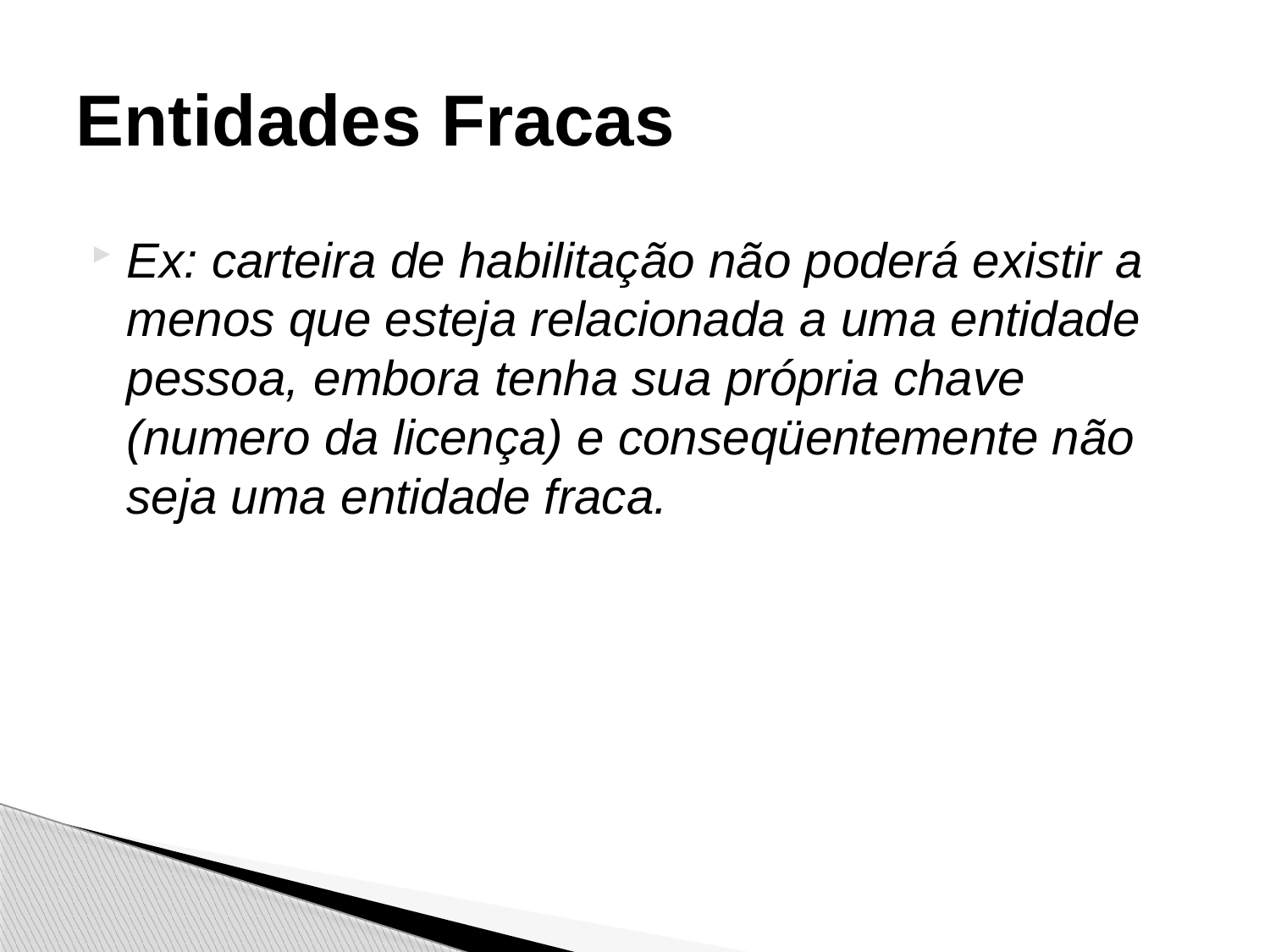

# Entidades Fracas
Ex: carteira de habilitação não poderá existir a menos que esteja relacionada a uma entidade pessoa, embora tenha sua própria chave (numero da licença) e conseqüentemente não seja uma entidade fraca.